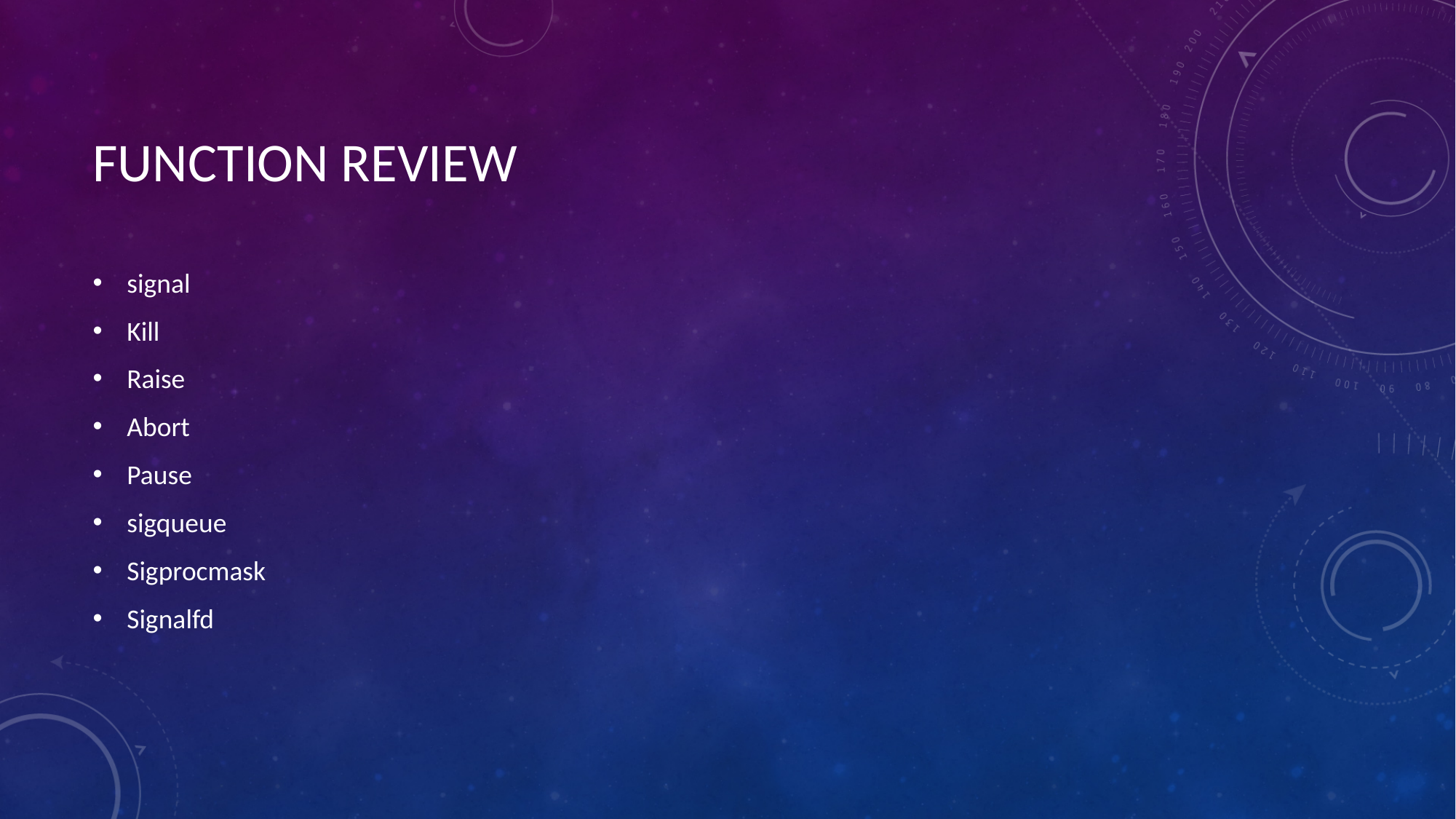

# Function review
signal
Kill
Raise
Abort
Pause
sigqueue
Sigprocmask
Signalfd